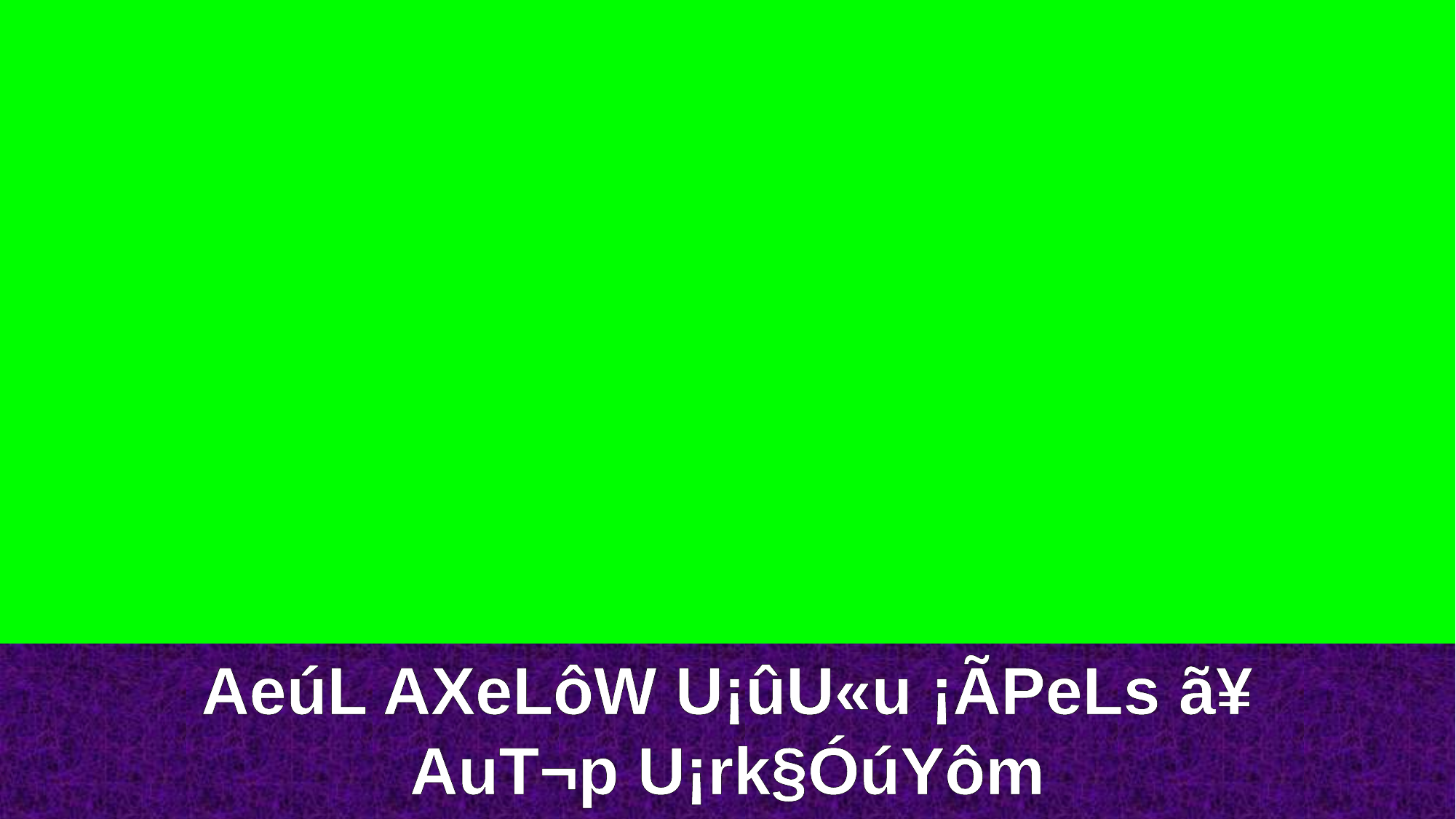

AeúL AXeLôW U¡ûU«u ¡ÃPeLs ã¥ AuT¬p U¡rk§ÓúYôm